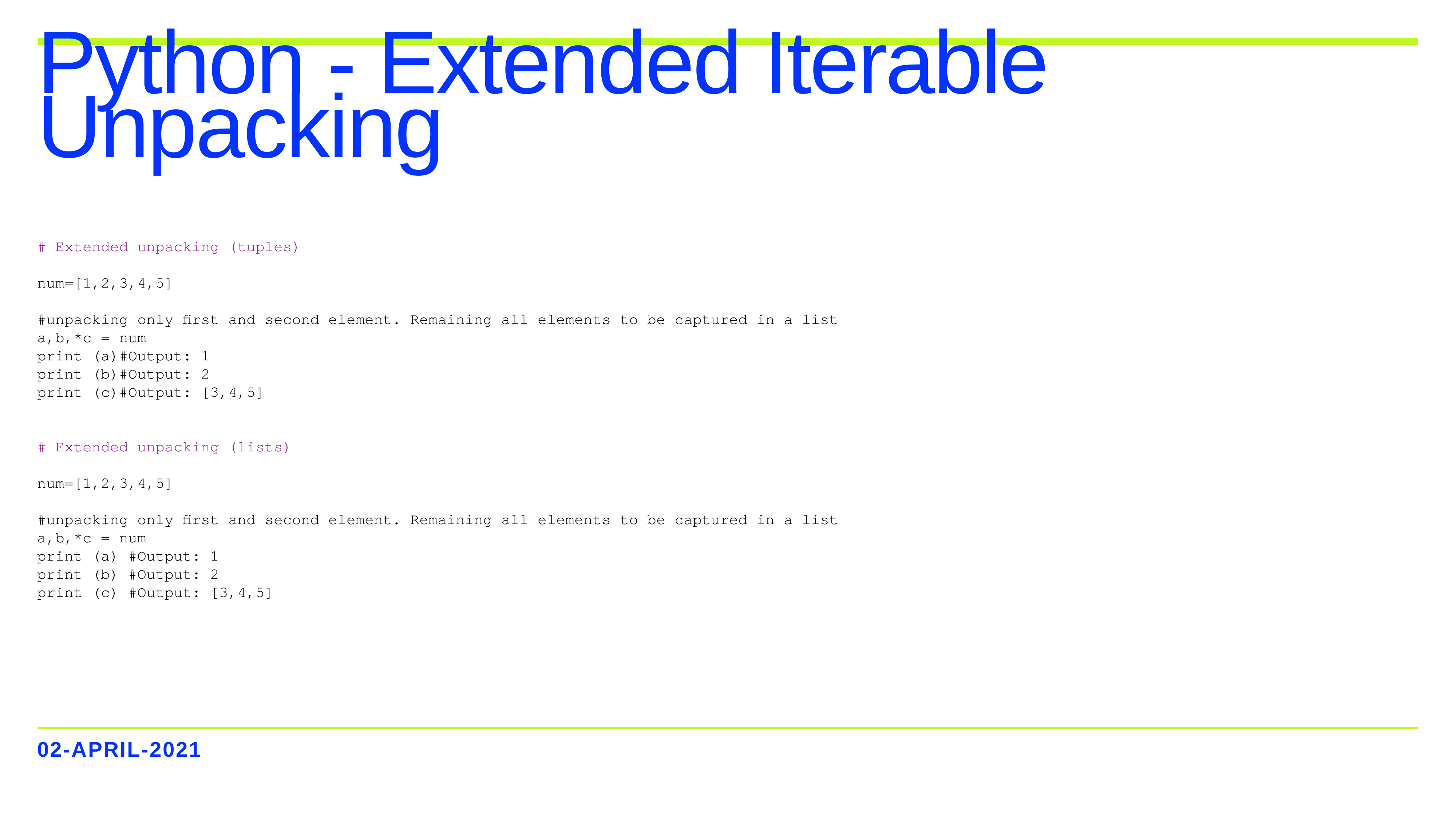

# Python - Extended Iterable Unpacking
# Extended unpacking (tuples)

num=[1,2,3,4,5]

#unpacking only first and second element. Remaining all elements to be captured in a list
a,b,*c = num
print (a)#Output: 1
print (b)#Output: 2
print (c)#Output: [3,4,5]

# Extended unpacking (lists)

num=[1,2,3,4,5]

#unpacking only first and second element. Remaining all elements to be captured in a list
a,b,*c = num
print (a) #Output: 1
print (b) #Output: 2
print (c) #Output: [3,4,5]

02-APRIL-2021